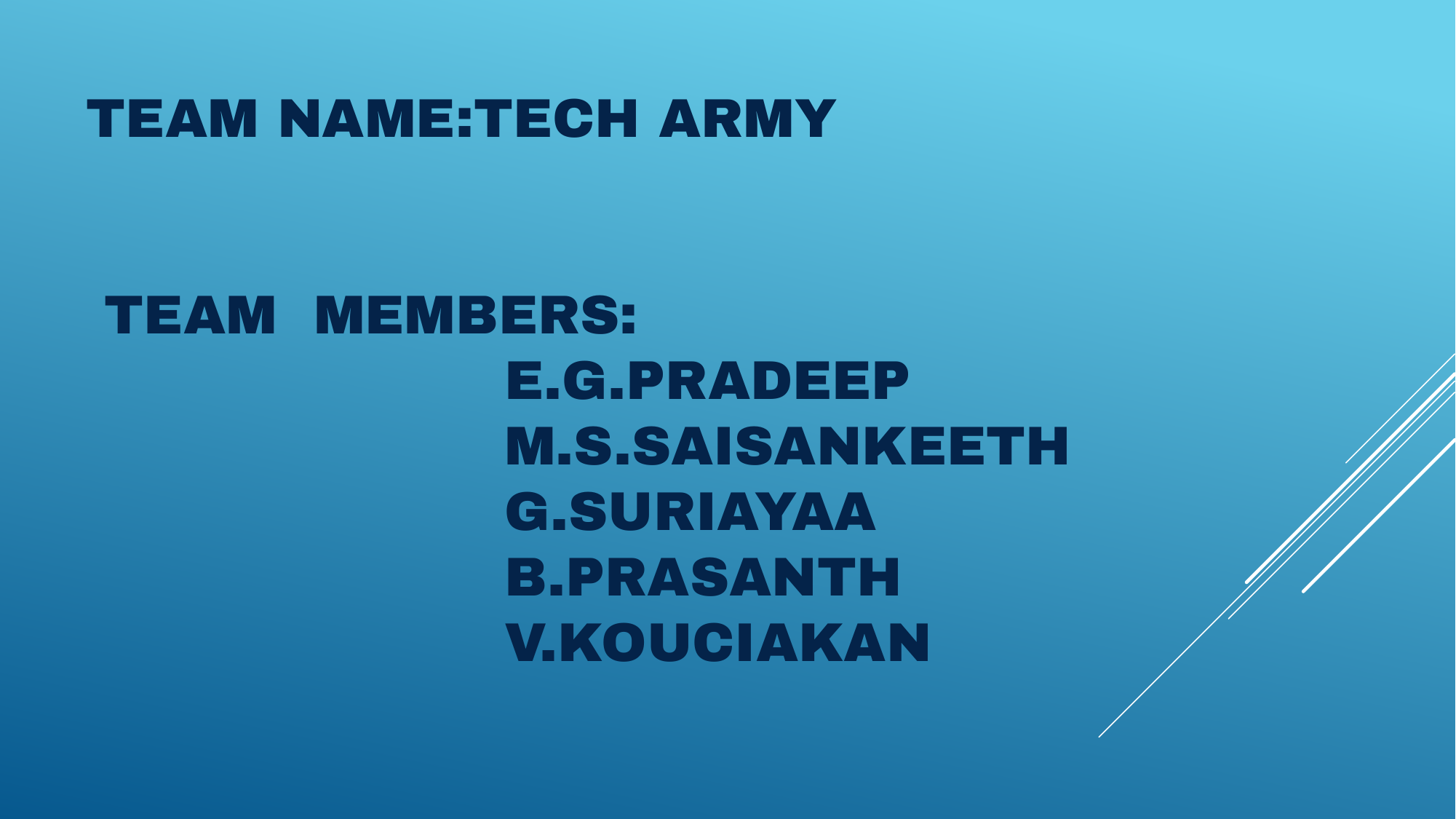

# TEAM NAME:TECH ARMY TEAM  members: e.g.Pradeep m.s.saisankeeth g.suriayaa b.prasanth v.kouciakan